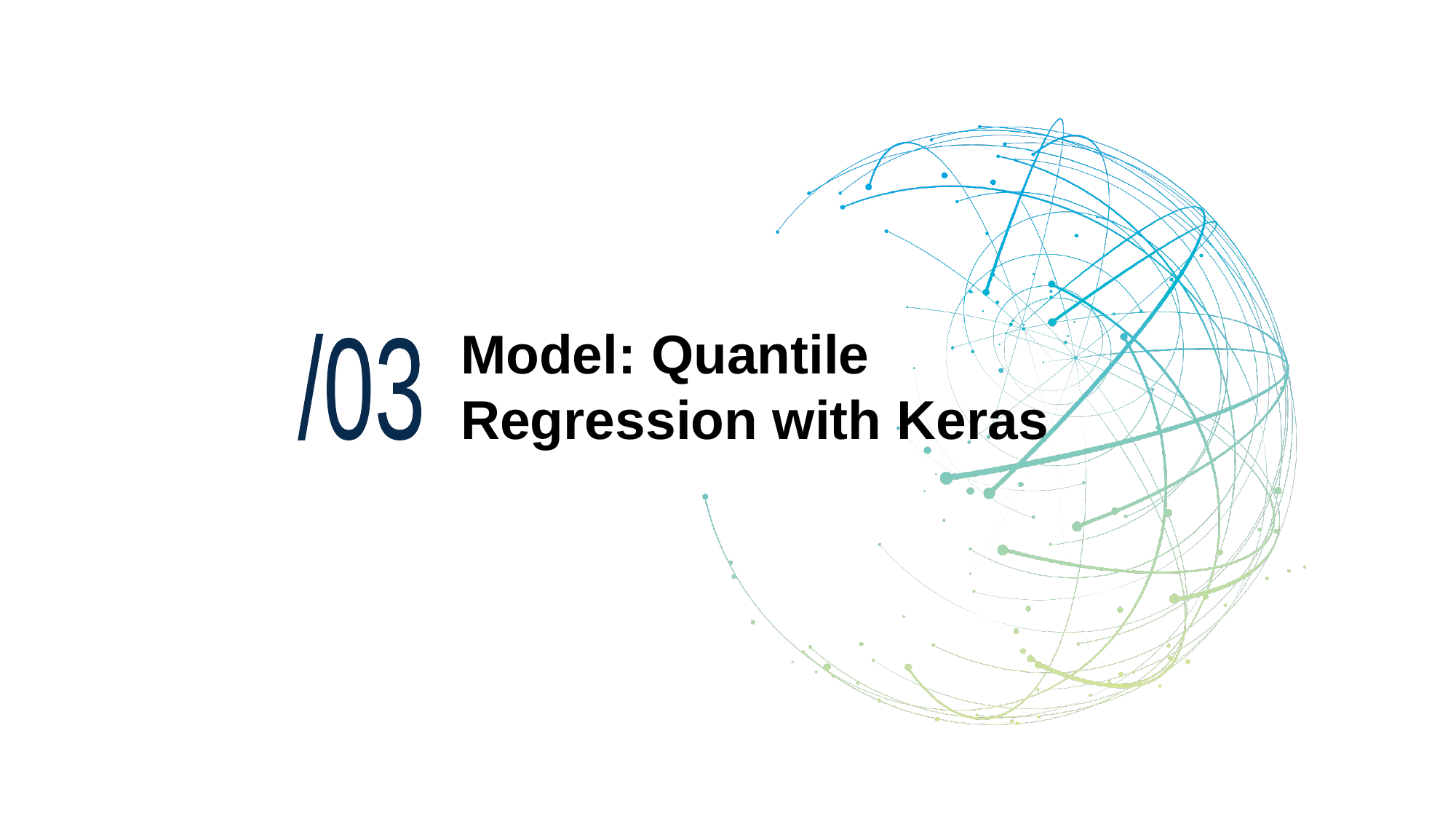

# Model: Quantile Regression with Keras
/03